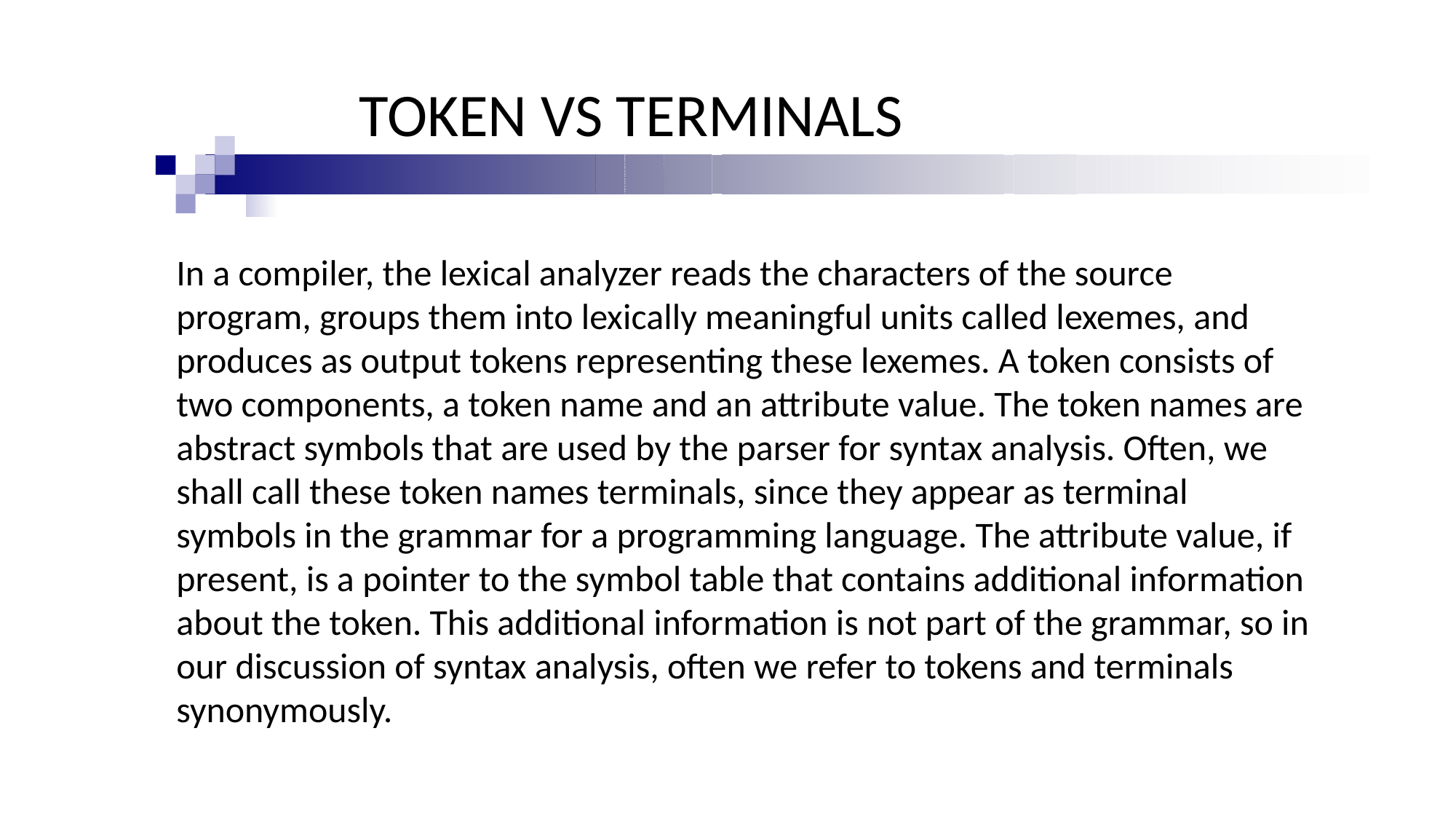

# TOKEN VS TERMINALS

In a compiler, the lexical analyzer reads the characters of the source program, groups them into lexically meaningful units called lexemes, and produces as output tokens representing these lexemes. A token consists of two components, a token name and an attribute value. The token names are abstract symbols that are used by the parser for syntax analysis. Often, we shall call these token names terminals, since they appear as terminal symbols in the grammar for a programming language. The attribute value, if present, is a pointer to the symbol table that contains additional information about the token. This additional information is not part of the grammar, so in our discussion of syntax analysis, often we refer to tokens and terminals synonymously.